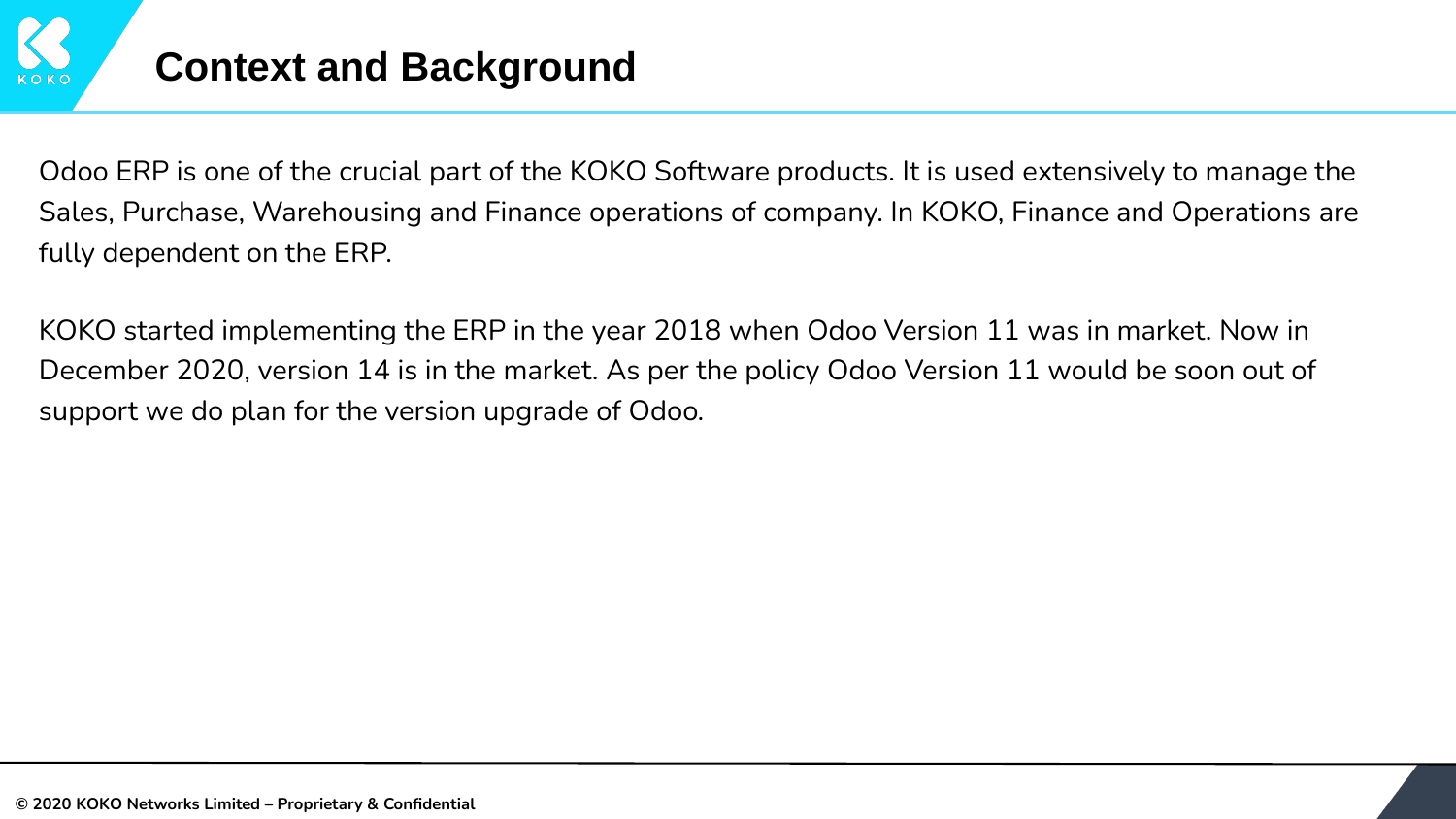

Context and Background
Odoo ERP is one of the crucial part of the KOKO Software products. It is used extensively to manage the Sales, Purchase, Warehousing and Finance operations of company. In KOKO, Finance and Operations are fully dependent on the ERP.
KOKO started implementing the ERP in the year 2018 when Odoo Version 11 was in market. Now in December 2020, version 14 is in the market. As per the policy Odoo Version 11 would be soon out of support we do plan for the version upgrade of Odoo.
2